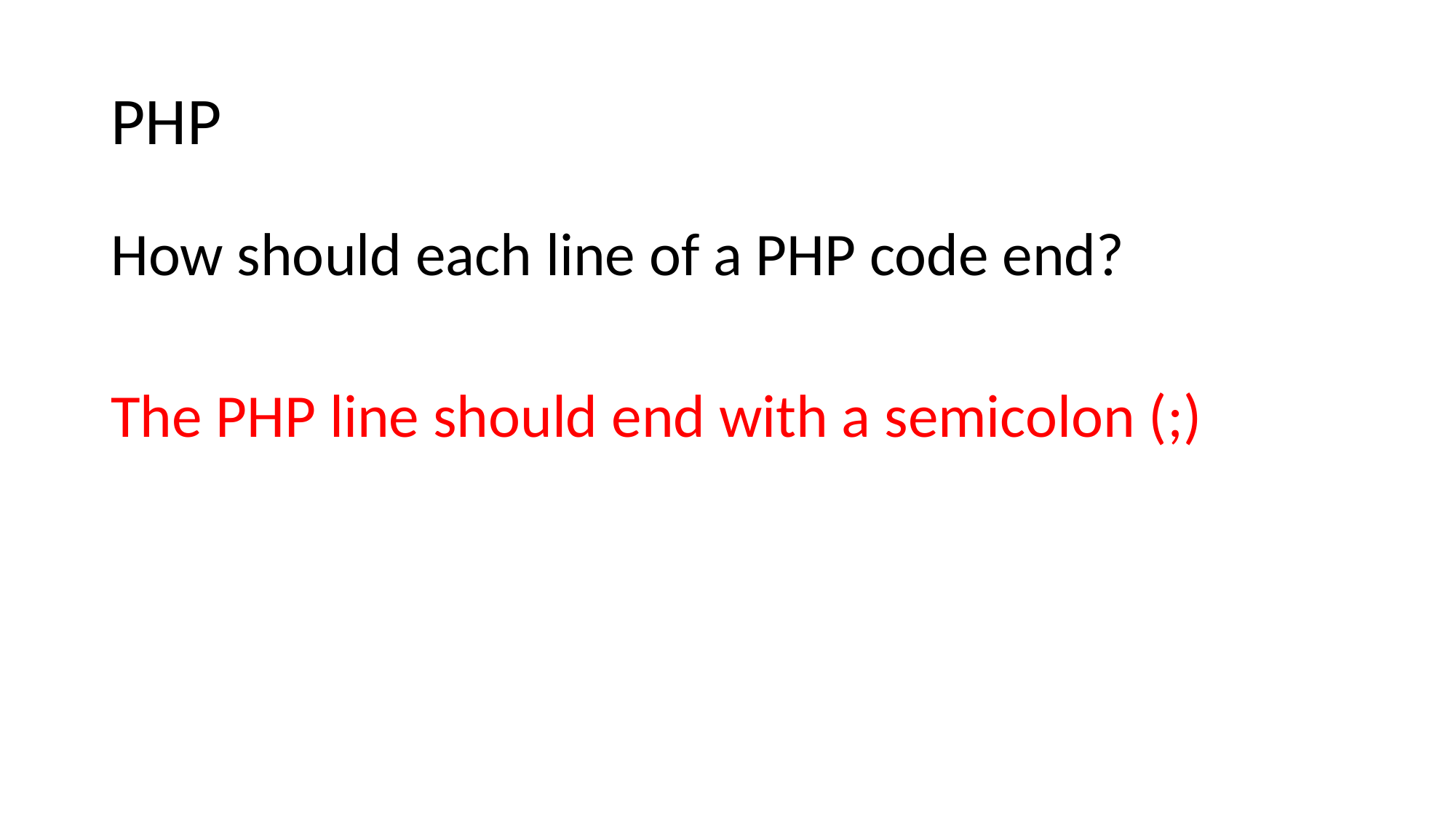

# PHP
How should each line of a PHP code end?

The PHP line should end with a semicolon (;)